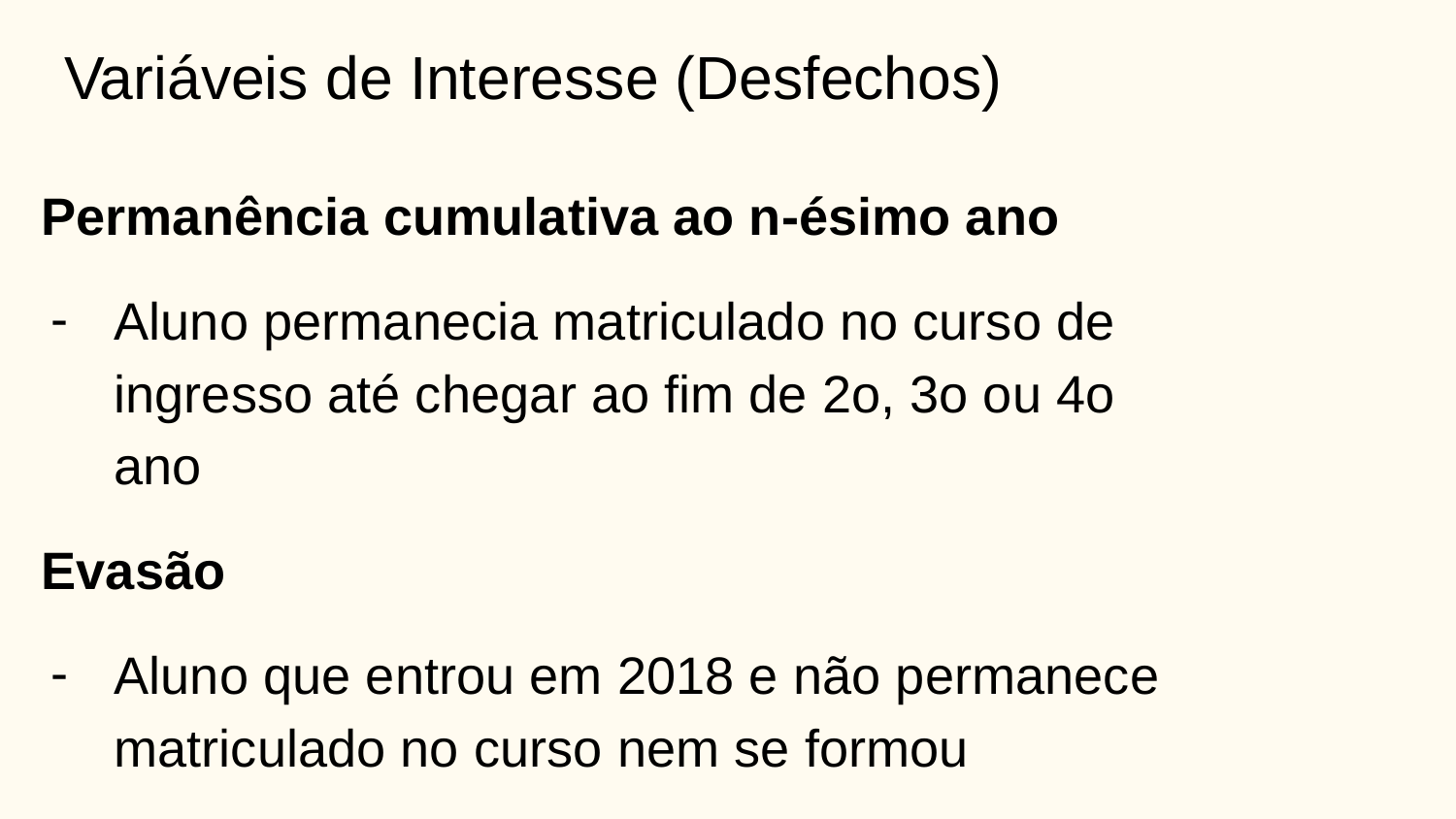

# Variáveis de Interesse (Desfechos)
Permanência cumulativa ao n-ésimo ano
Aluno permanecia matriculado no curso de ingresso até chegar ao fim de 2o, 3o ou 4o ano
Evasão
Aluno que entrou em 2018 e não permanece matriculado no curso nem se formou